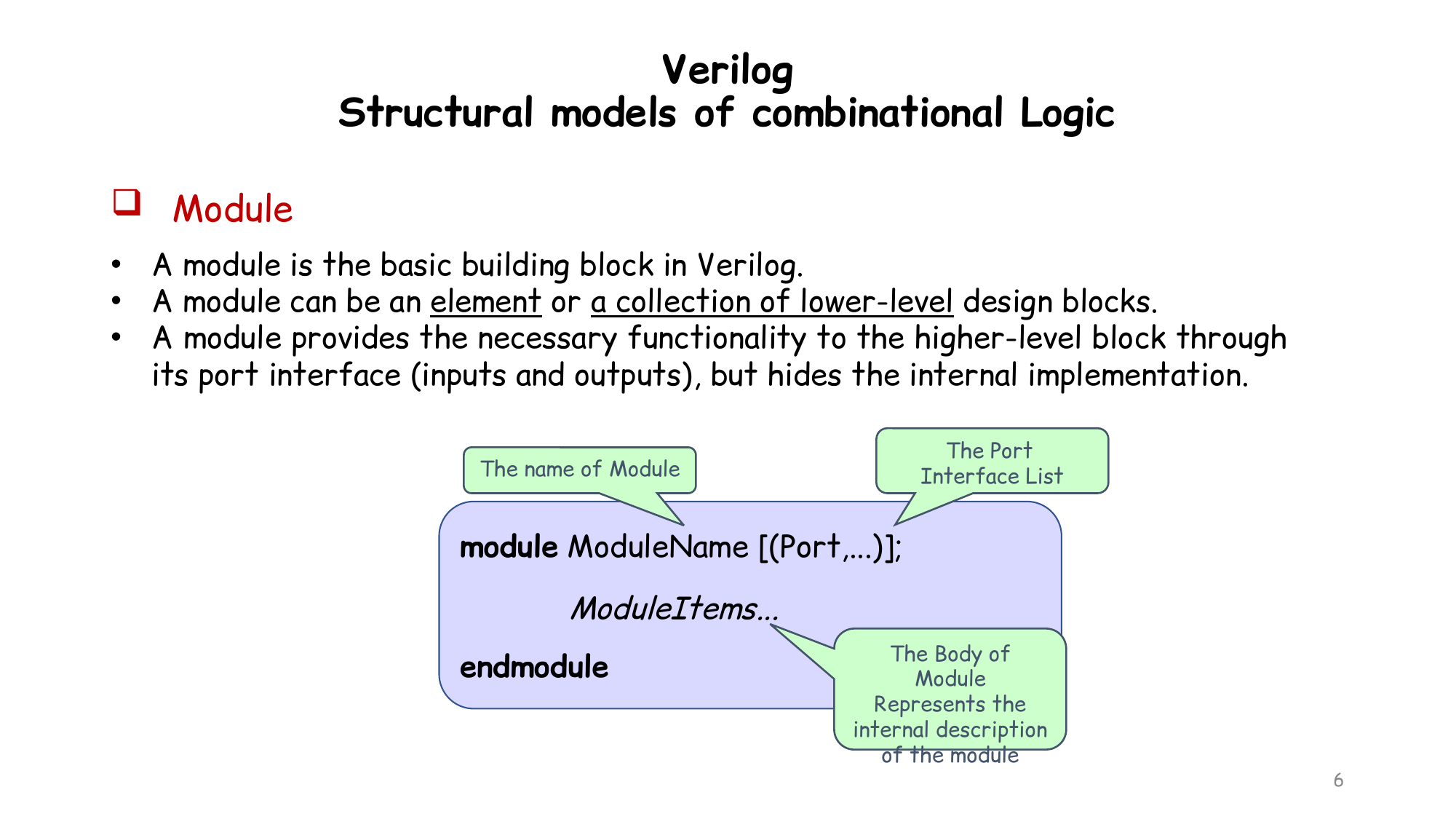

# Verilog Structural models of combinational Logic
Module

A module is the basic building block in Verilog.
A module can be an element or a collection of lower-level design blocks.
A module provides the necessary functionality to the higher-level block through its port interface (inputs and outputs), but hides the internal implementation.

The Port
Interface List
The name of Module
module ModuleName [(Port,...)];

	ModuleItems...

endmodule
The Body of Module
Represents the internal description of the module

6